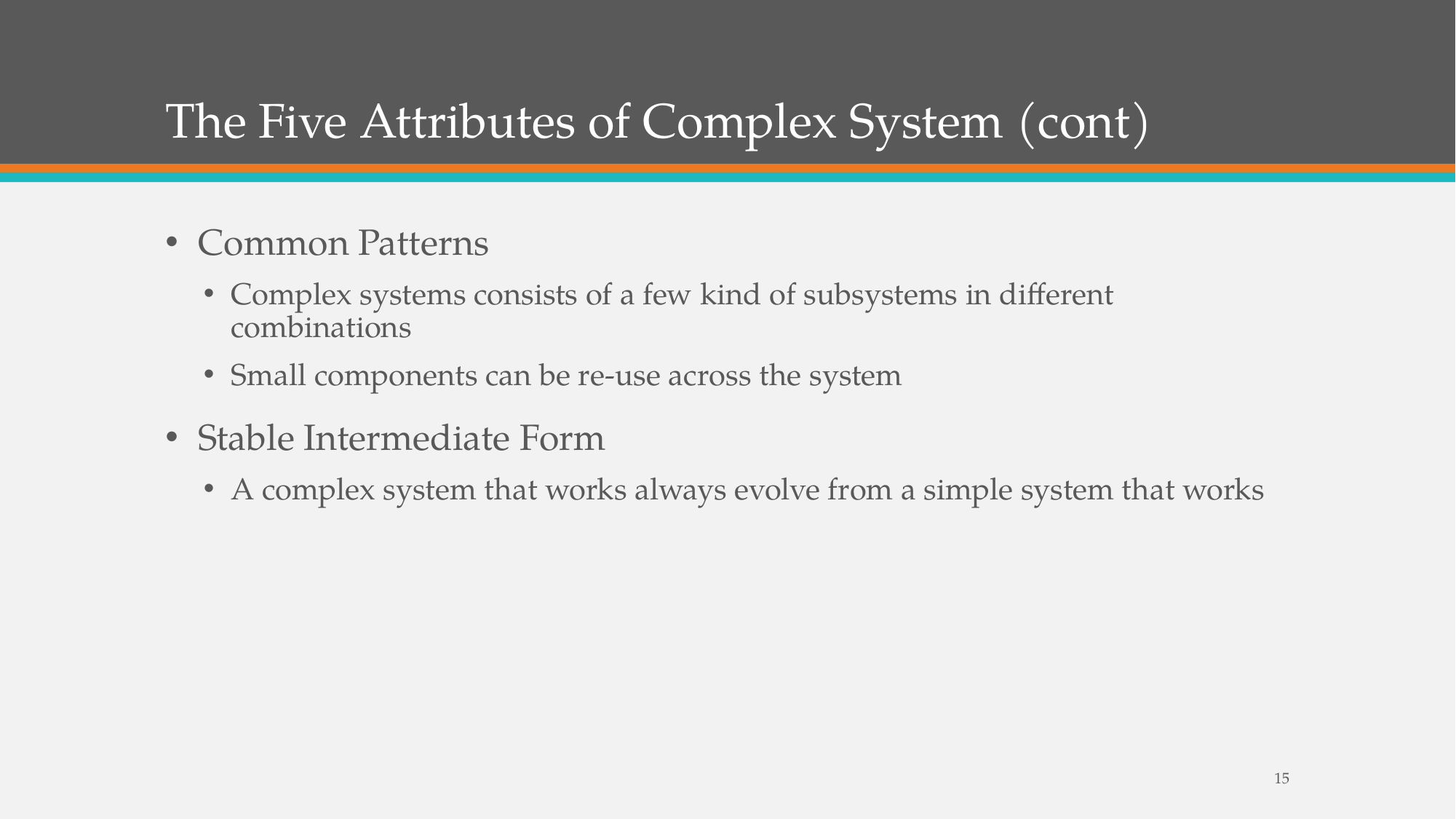

# The Five Attributes of Complex System (cont)
Common Patterns
Complex systems consists of a few kind of subsystems in different combinations
Small components can be re-use across the system
Stable Intermediate Form
A complex system that works always evolve from a simple system that works

15